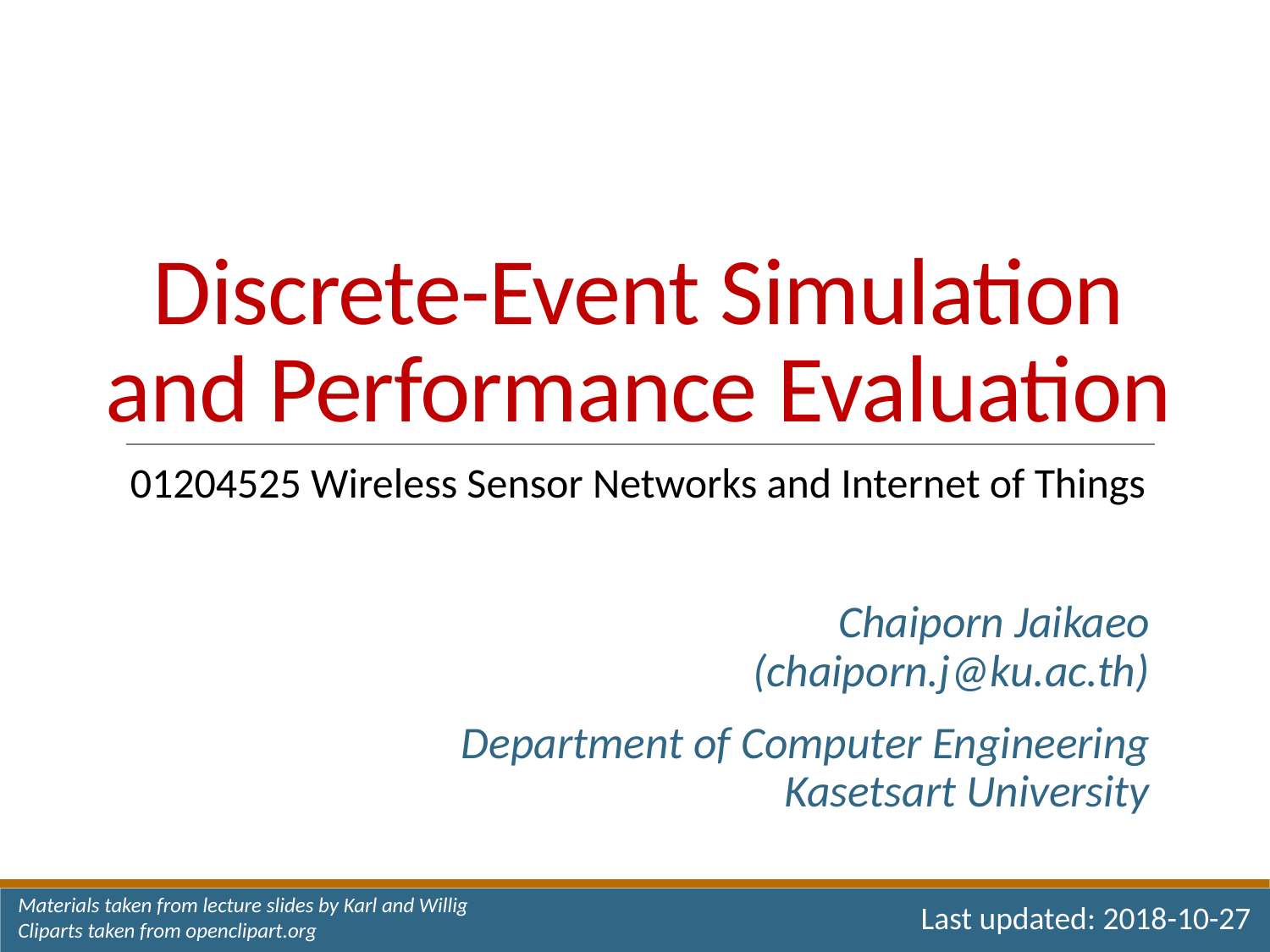

# Discrete-Event Simulation and Performance Evaluation
01204525 Wireless Sensor Networks and Internet of Things
Chaiporn Jaikaeo
(chaiporn.j@ku.ac.th)
Department of Computer Engineering
Kasetsart University
Materials taken from lecture slides by Karl and Willig
Cliparts taken from openclipart.org
Last updated: 2018-10-27